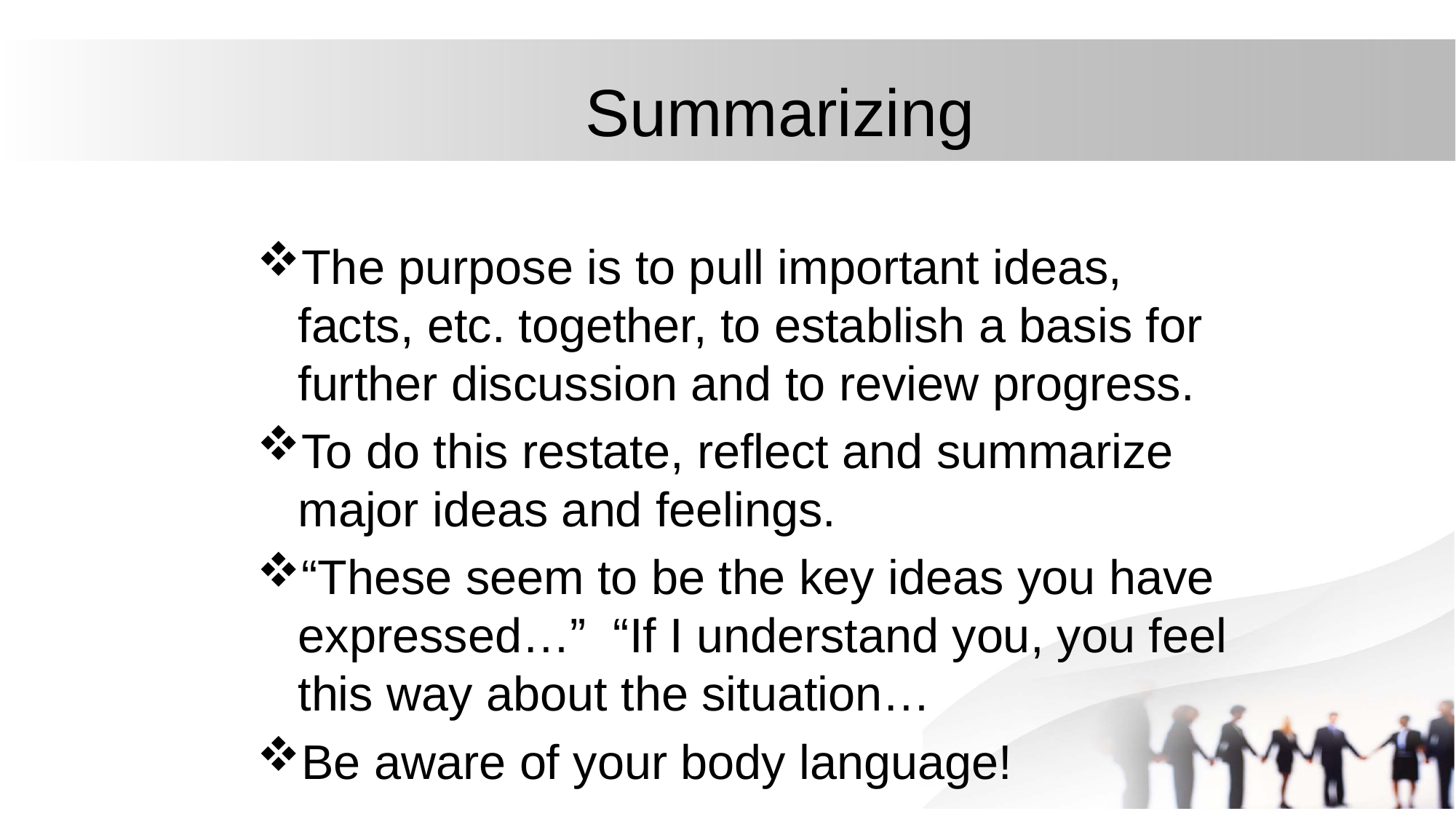

# Summarizing
The purpose is to pull important ideas, facts, etc. together, to establish a basis for further discussion and to review progress.
To do this restate, reflect and summarize major ideas and feelings.
“These seem to be the key ideas you have expressed…”  “If I understand you, you feel this way about the situation…
Be aware of your body language!